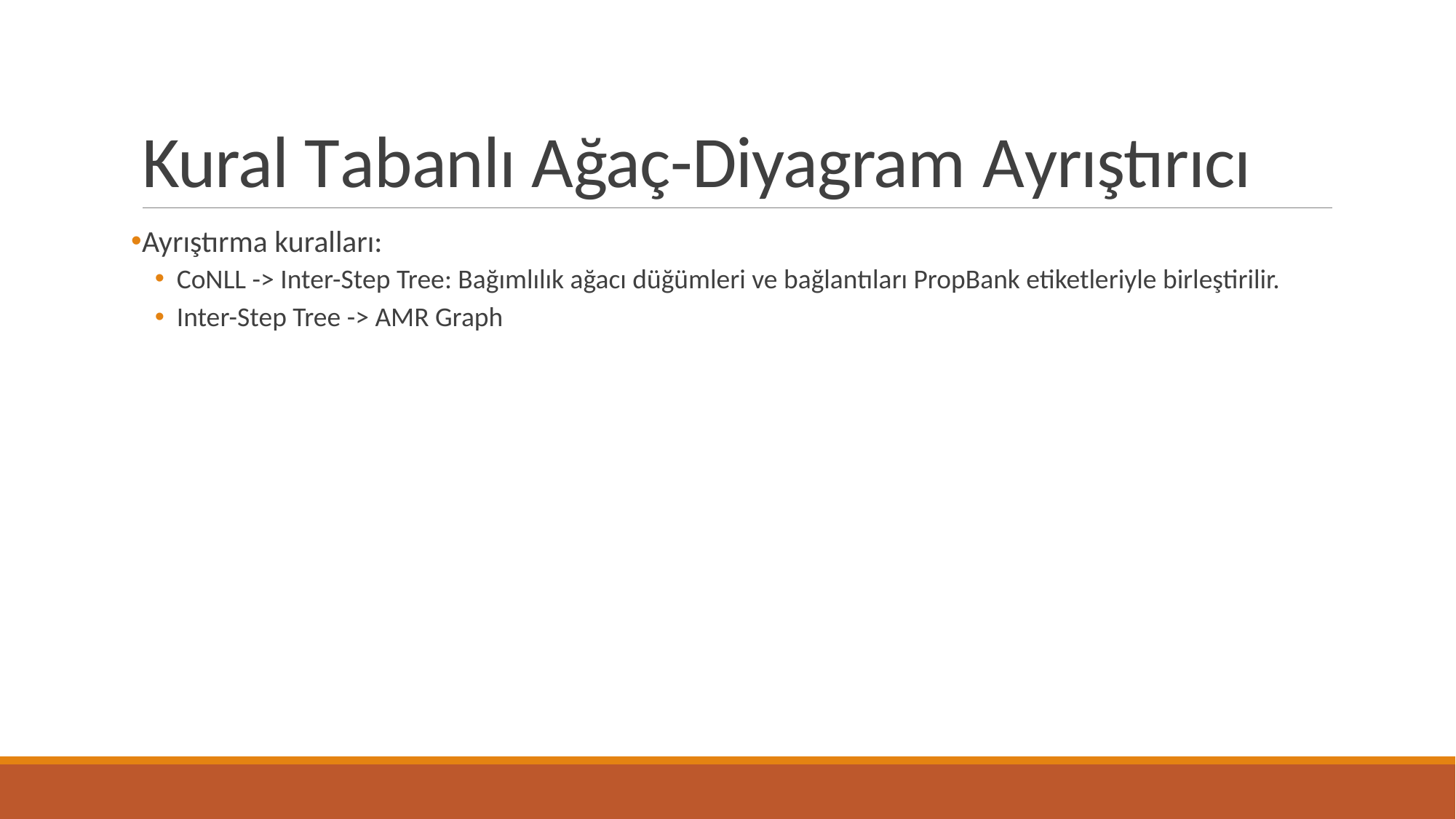

# Kural Tabanlı Ağaç-Diyagram Ayrıştırıcı
Ayrıştırma kuralları:
CoNLL -> Inter-Step Tree: Bağımlılık ağacı düğümleri ve bağlantıları PropBank etiketleriyle birleştirilir.
Inter-Step Tree -> AMR Graph